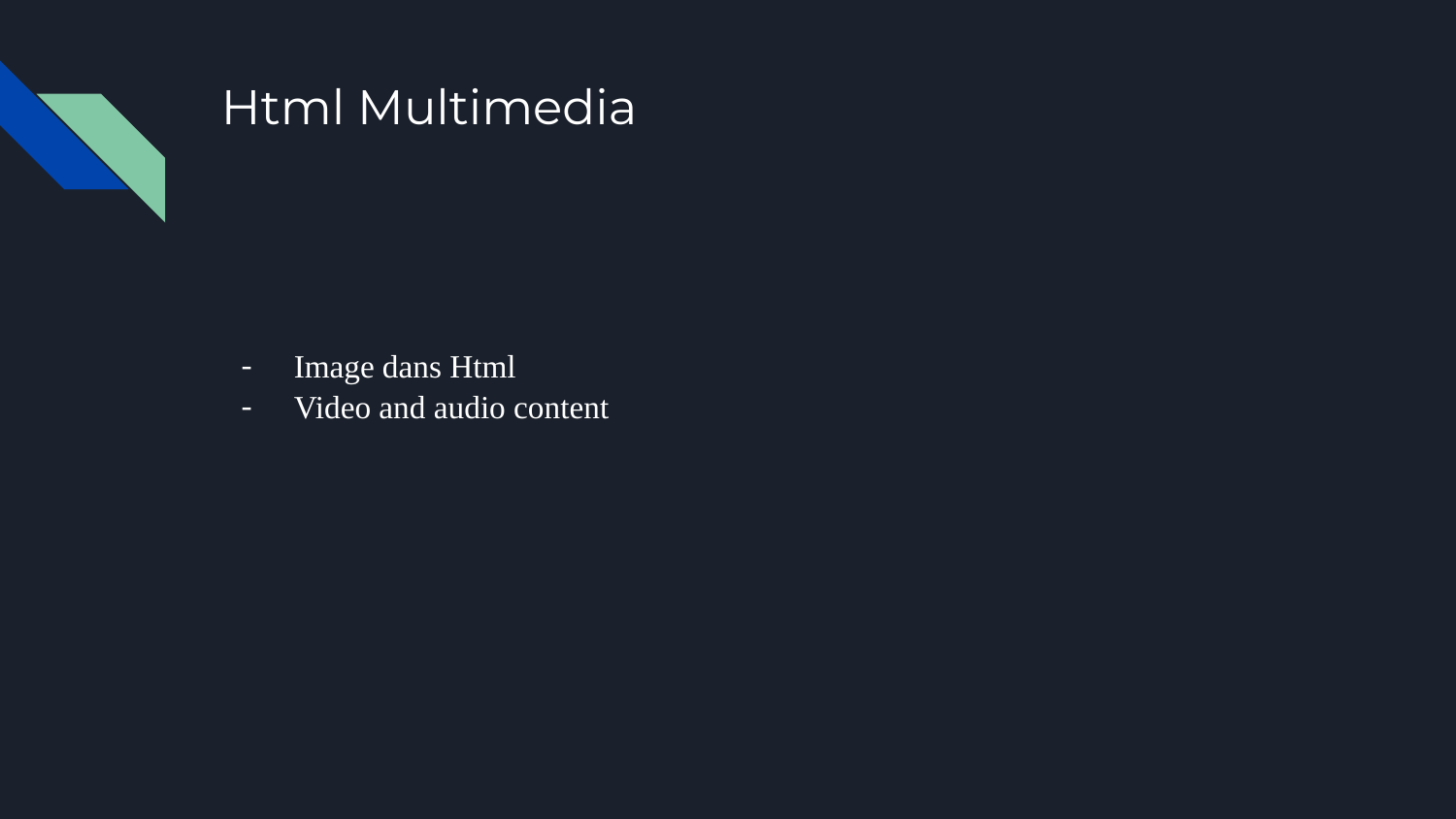

# Html Multimedia
Image dans Html
Video and audio content